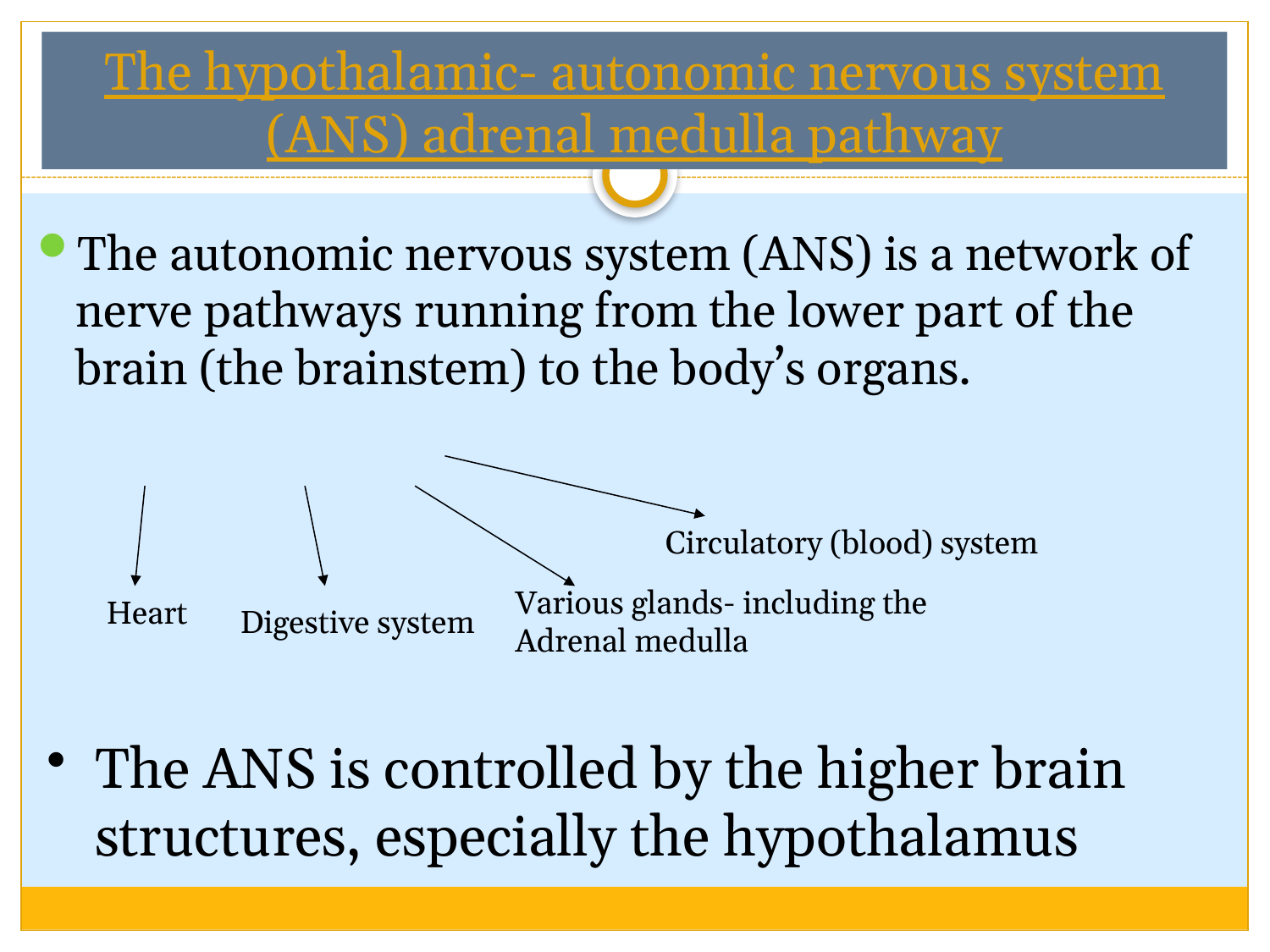

# The hypothalamic- autonomic nervous system (ANS) adrenal medulla pathway
The autonomic nervous system (ANS) is a network of nerve pathways running from the lower part of the brain (the brainstem) to the body’s organs.

Circulatory (blood) system
Various glands- including the
Adrenal medulla
Heart
Digestive system
The ANS is controlled by the higher brain structures, especially the hypothalamus